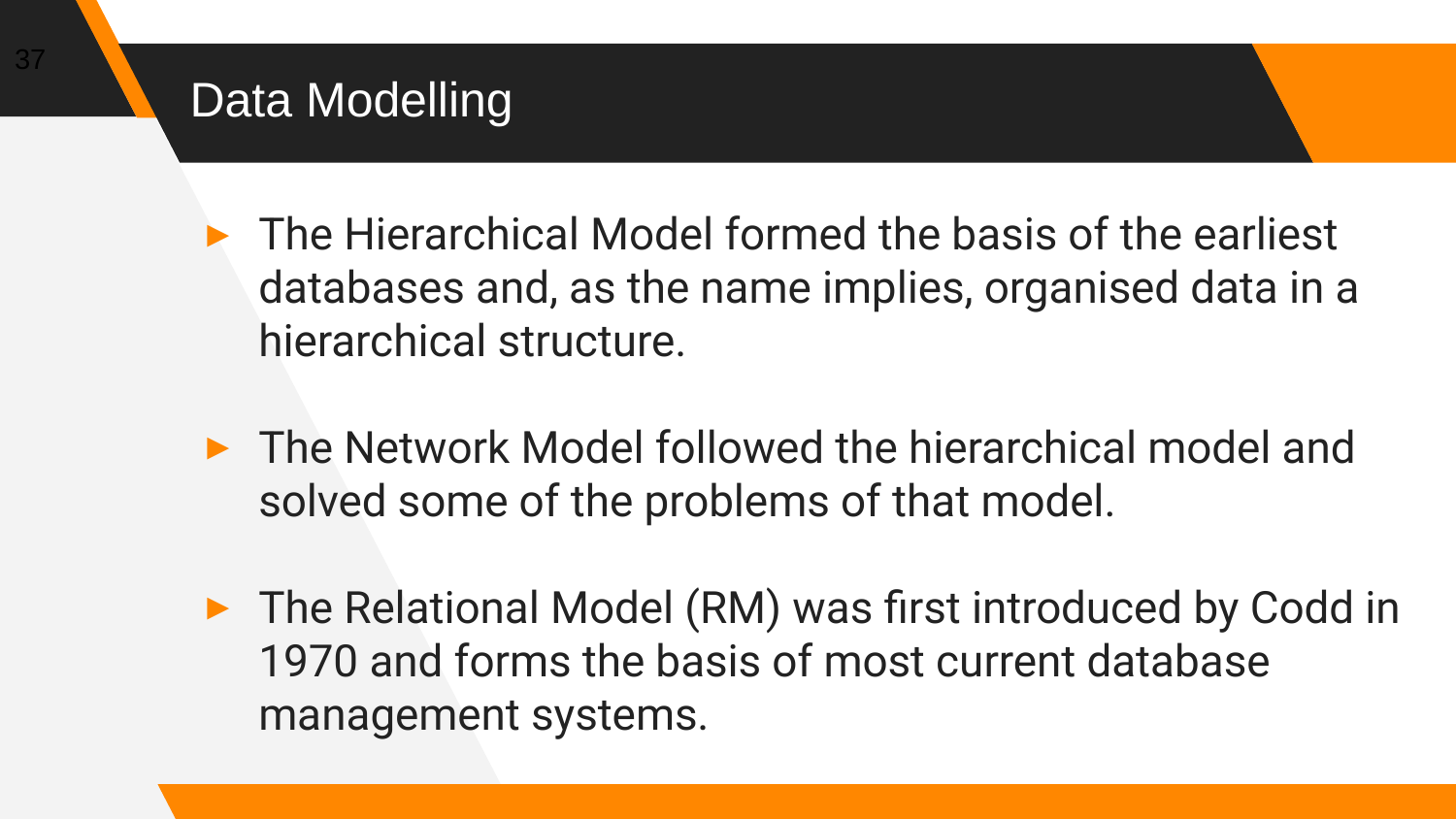

37
# Data Modelling
The Hierarchical Model formed the basis of the earliest databases and, as the name implies, organised data in a hierarchical structure.

The Network Model followed the hierarchical model and solved some of the problems of that model.

The Relational Model (RM) was first introduced by Codd in 1970 and forms the basis of most current database management systems.